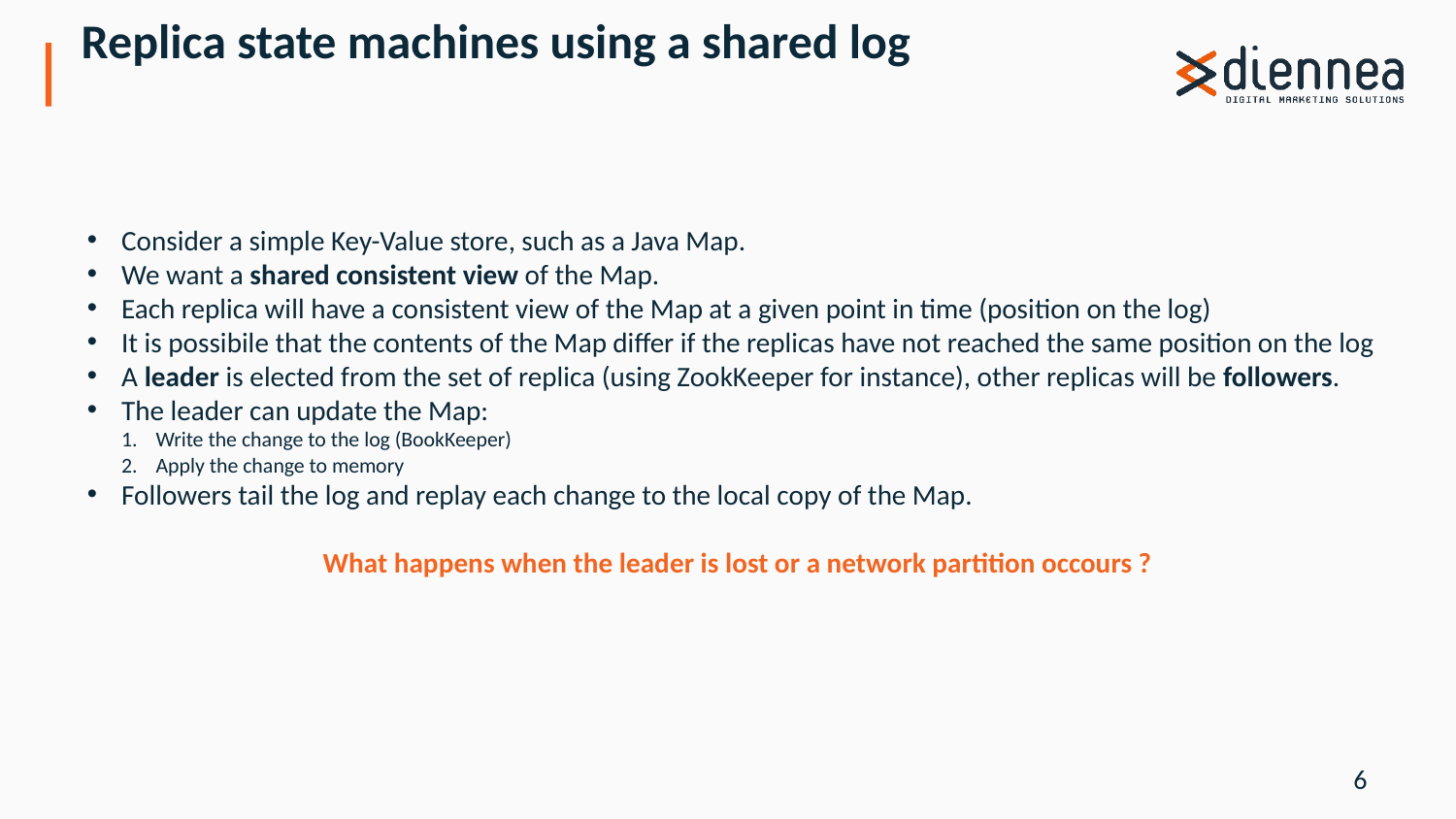

Replica state machines using a shared log
Consider a simple Key-Value store, such as a Java Map.
We want a shared consistent view of the Map.
Each replica will have a consistent view of the Map at a given point in time (position on the log)
It is possibile that the contents of the Map differ if the replicas have not reached the same position on the log
A leader is elected from the set of replica (using ZookKeeper for instance), other replicas will be followers.
The leader can update the Map:
Write the change to the log (BookKeeper)
Apply the change to memory
Followers tail the log and replay each change to the local copy of the Map.

What happens when the leader is lost or a network partition occours ?